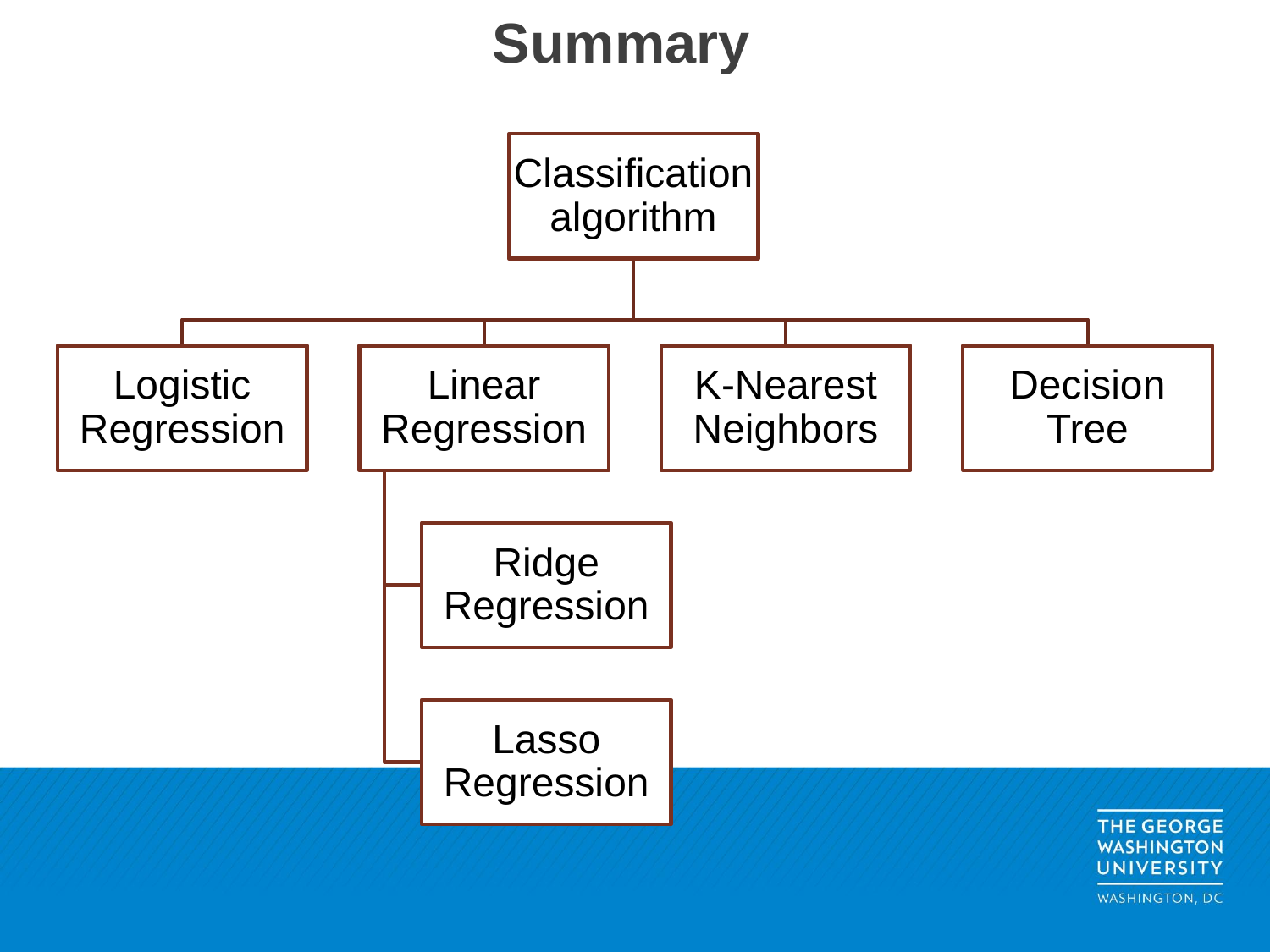

# Summary
Classification algorithm
Logistic Regression
Linear Regression
Ridge Regression
Lasso Regression
K-Nearest Neighbors
Decision Tree